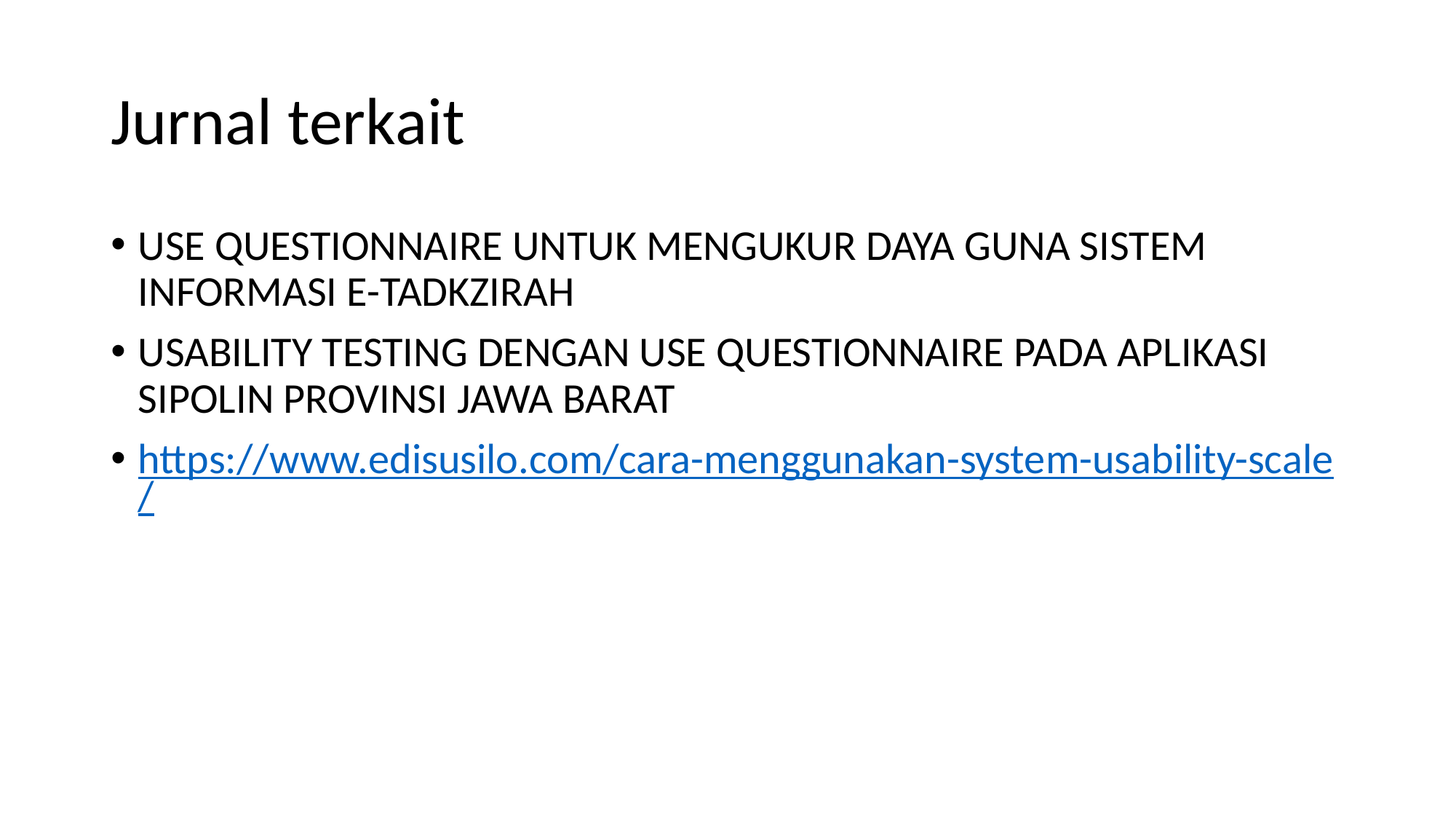

# Jurnal terkait
USE QUESTIONNAIRE UNTUK MENGUKUR DAYA GUNA SISTEM INFORMASI E-TADKZIRAH
USABILITY TESTING DENGAN USE QUESTIONNAIRE PADA APLIKASI SIPOLIN PROVINSI JAWA BARAT
https://www.edisusilo.com/cara-menggunakan-system-usability-scale/